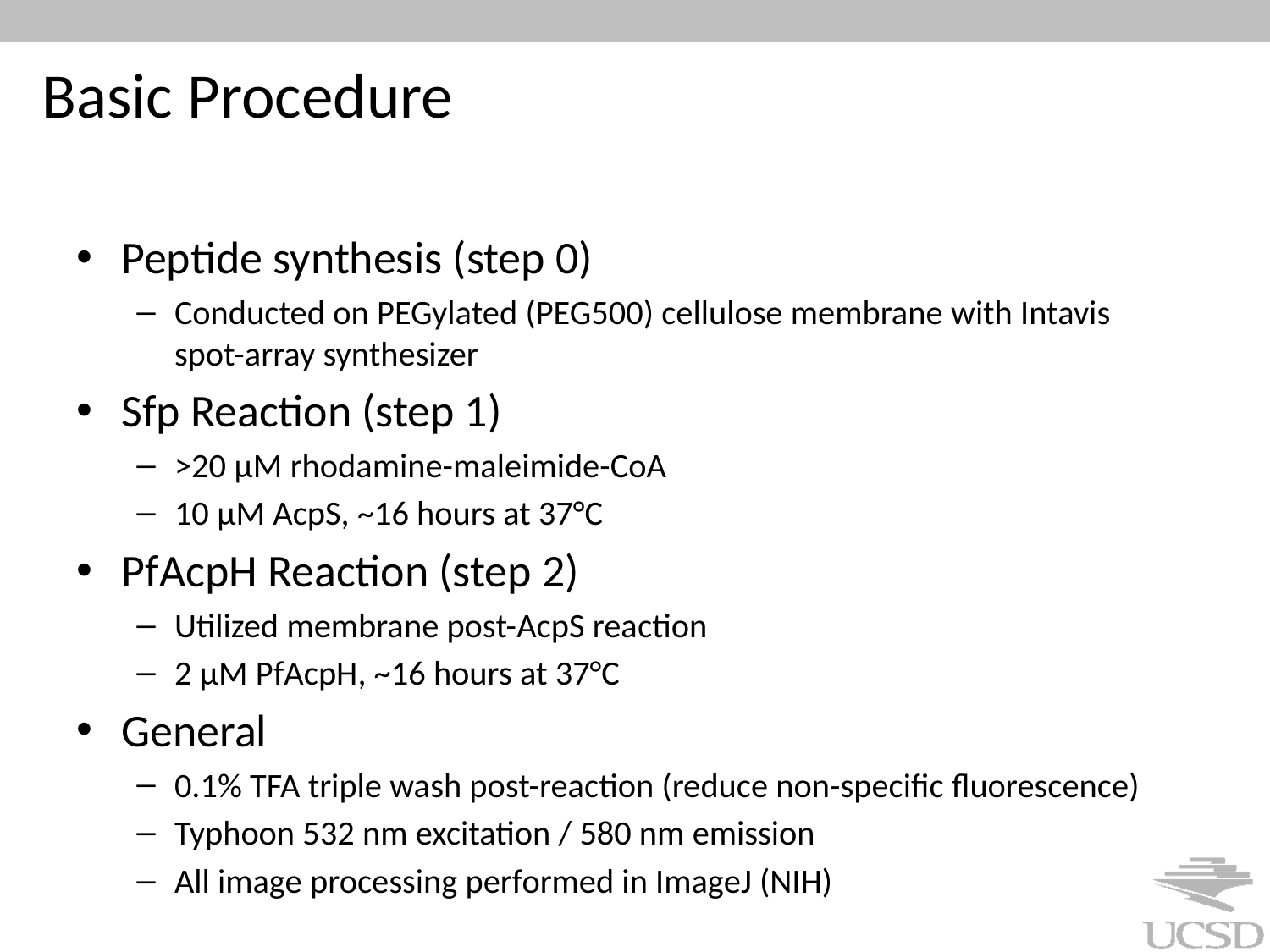

Basic Procedure
Peptide synthesis (step 0)
Conducted on PEGylated (PEG500) cellulose membrane with Intavis spot-array synthesizer
Sfp Reaction (step 1)
>20 μM rhodamine-maleimide-CoA
10 μM AcpS, ~16 hours at 37°C
PfAcpH Reaction (step 2)
Utilized membrane post-AcpS reaction
2 μM PfAcpH, ~16 hours at 37°C
General
0.1% TFA triple wash post-reaction (reduce non-specific fluorescence)
Typhoon 532 nm excitation / 580 nm emission
All image processing performed in ImageJ (NIH)